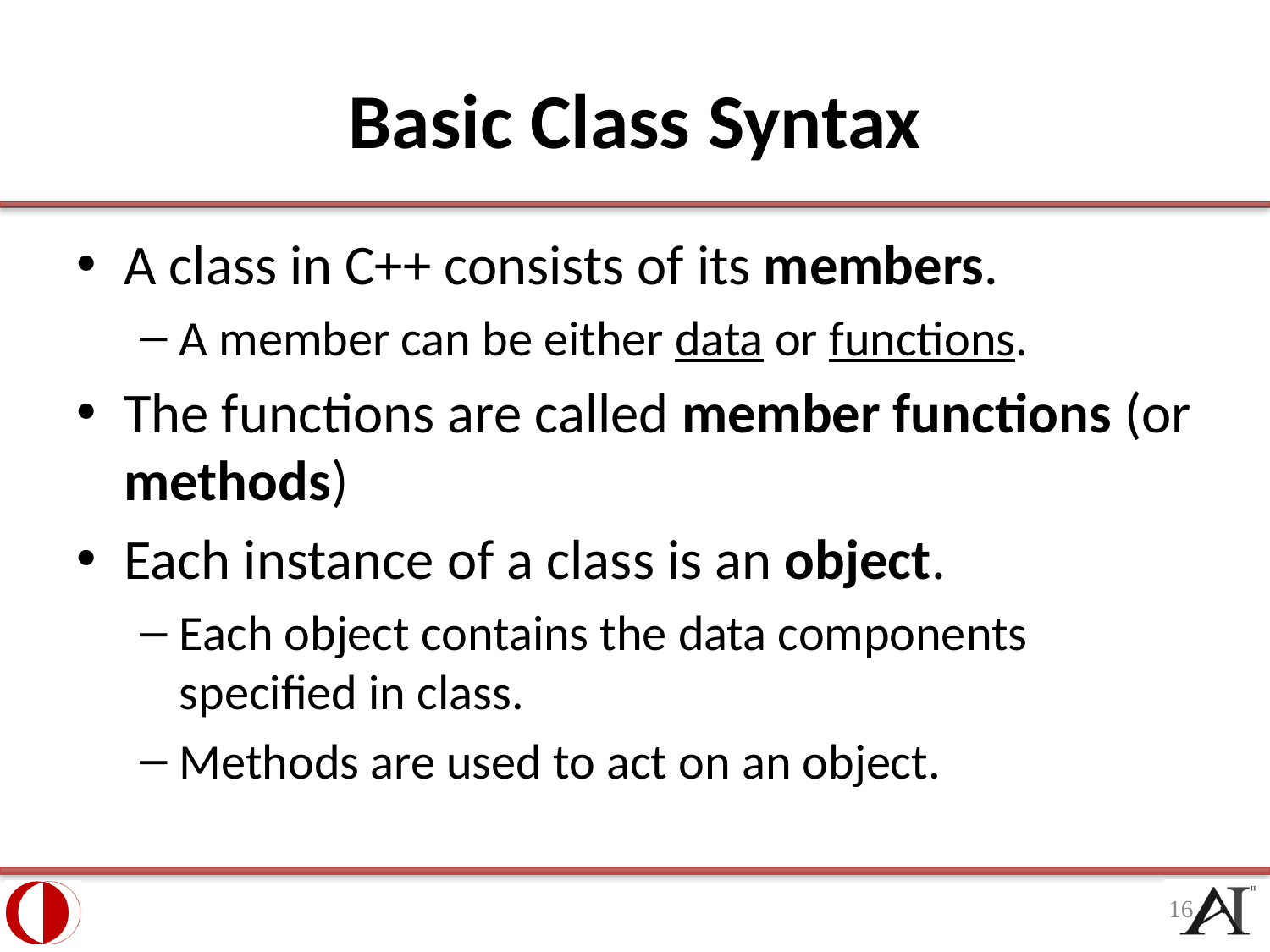

# Basic Class Syntax
A class in C++ consists of its members.
A member can be either data or functions.
The functions are called member functions (or methods)
Each instance of a class is an object.
Each object contains the data components specified in class.
Methods are used to act on an object.
16